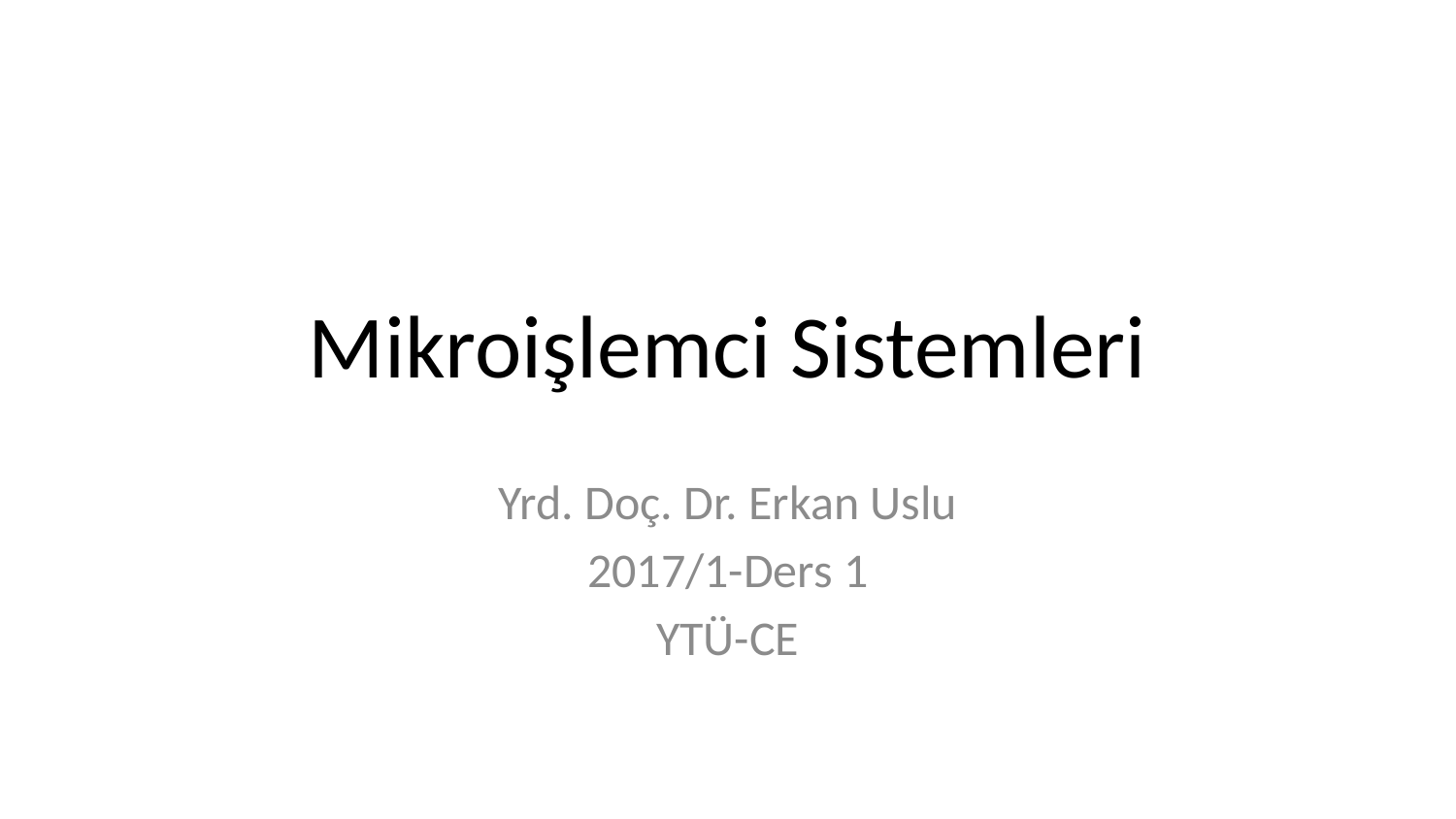

# Mikroişlemci Sistemleri
Yrd. Doç. Dr. Erkan Uslu
2017/1-Ders 1
YTÜ-CE